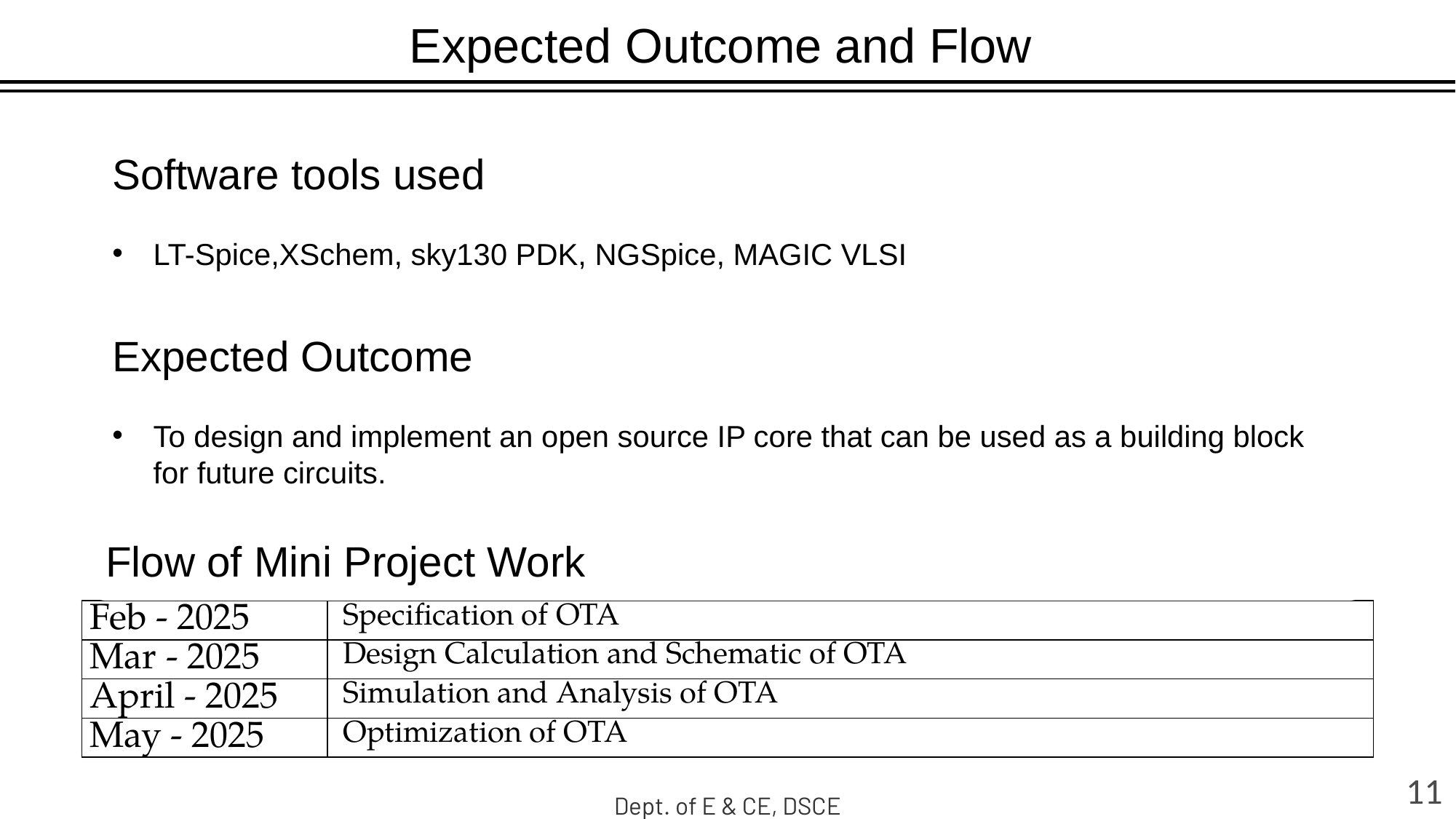

Expected Outcome and Flow
Software tools used

LT-Spice,XSchem, sky130 PDK, NGSpice, MAGIC VLSI
Expected Outcome

To design and implement an open source IP core that can be used as a building block for future circuits.
Flow of Mini Project Work
| Feb - 2025 | Specification of OTA |
| --- | --- |
| Mar - 2025 | Design Calculation and Schematic of OTA |
| April - 2025 | Simulation and Analysis of OTA |
| May - 2025 | Optimization of OTA |
11
Dept. of E & CE, DSCE